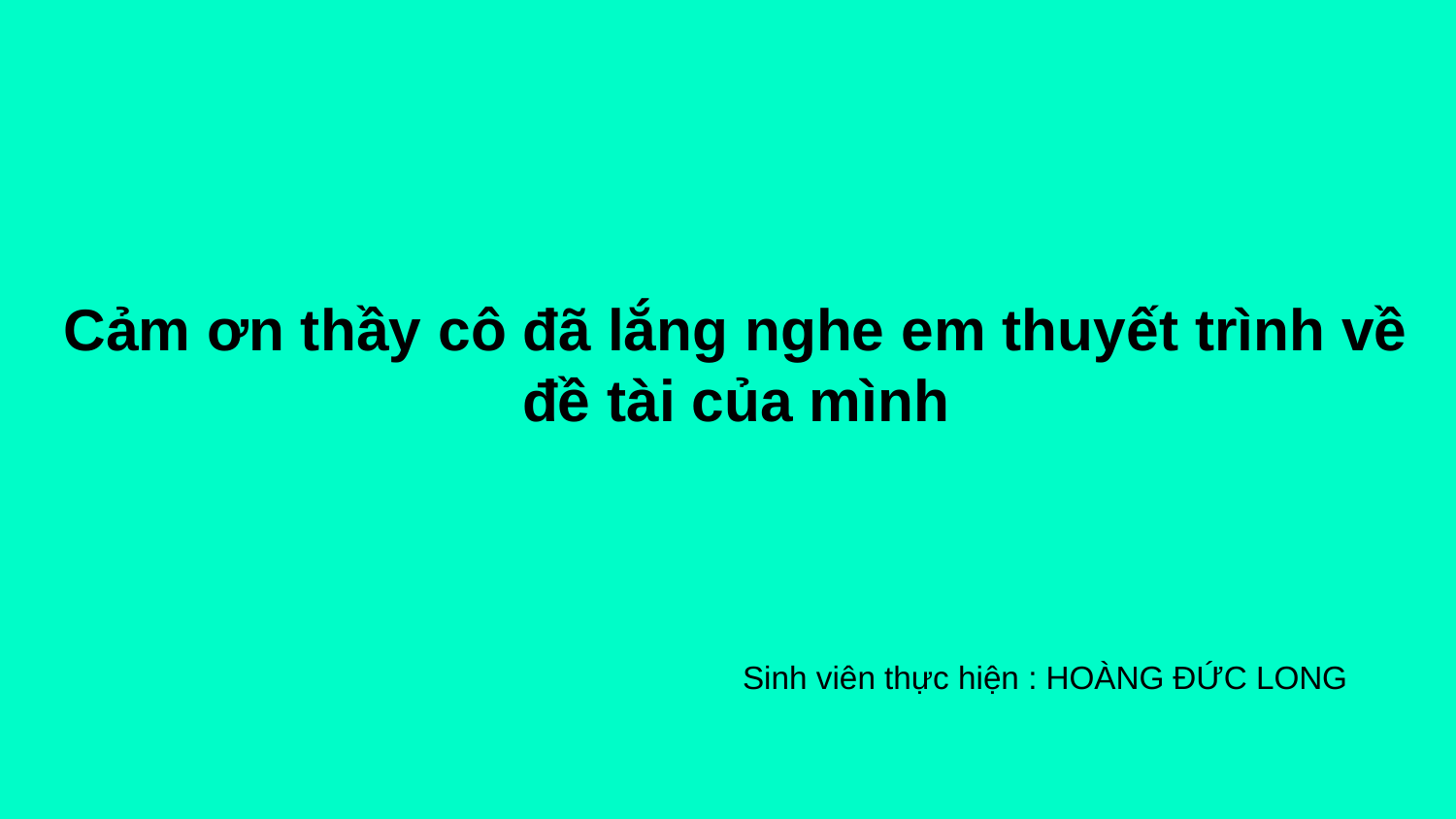

Cảm ơn thầy cô đã lắng nghe em thuyết trình về đề tài của mình
Sinh viên thực hiện : HOÀNG ĐỨC LONG